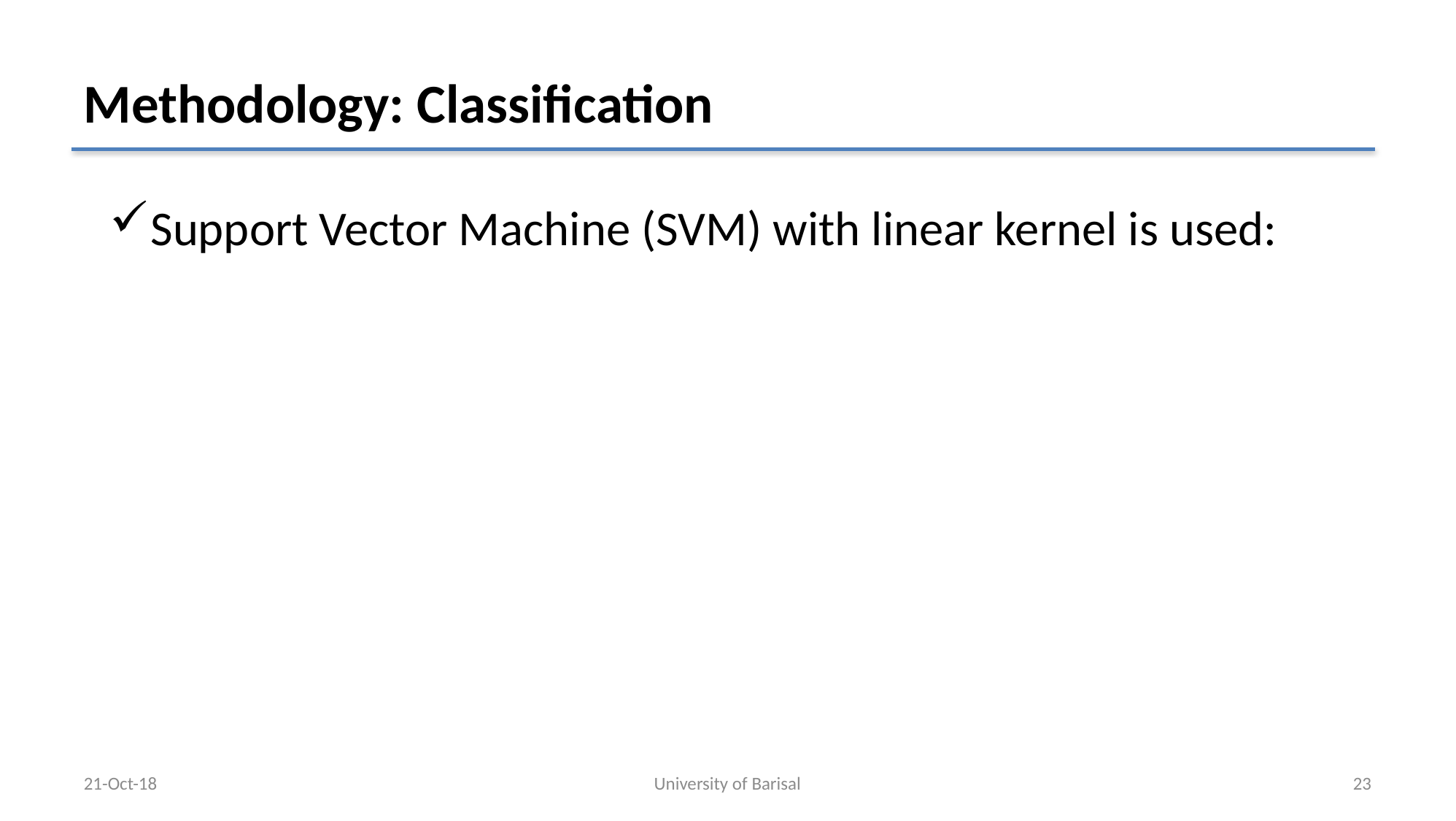

# Methodology: Classification
Support Vector Machine (SVM) with linear kernel is used:

21-Oct-18
University of Barisal
23